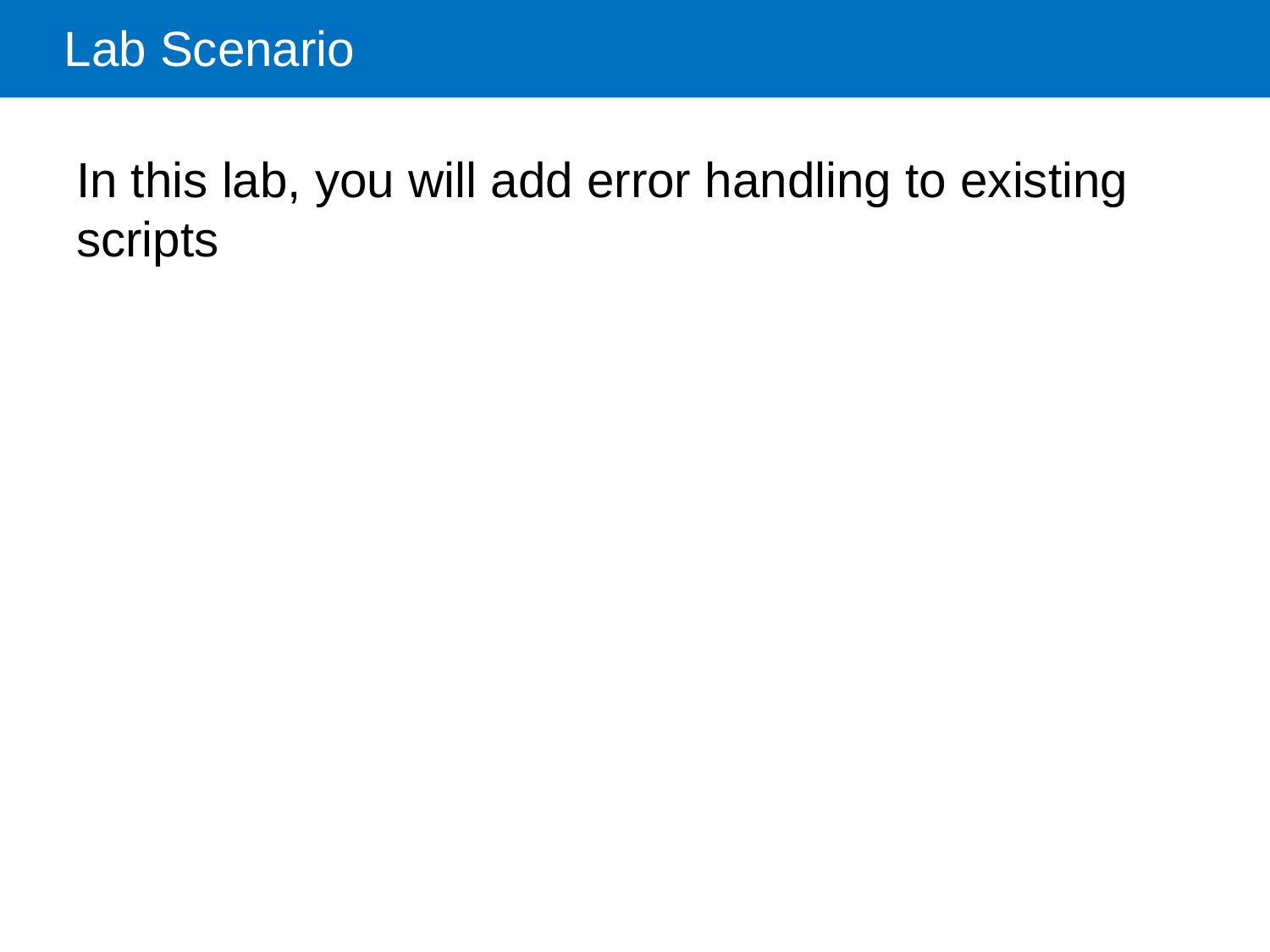

# Lab Scenario
In this lab, you will add error handling to existing scripts